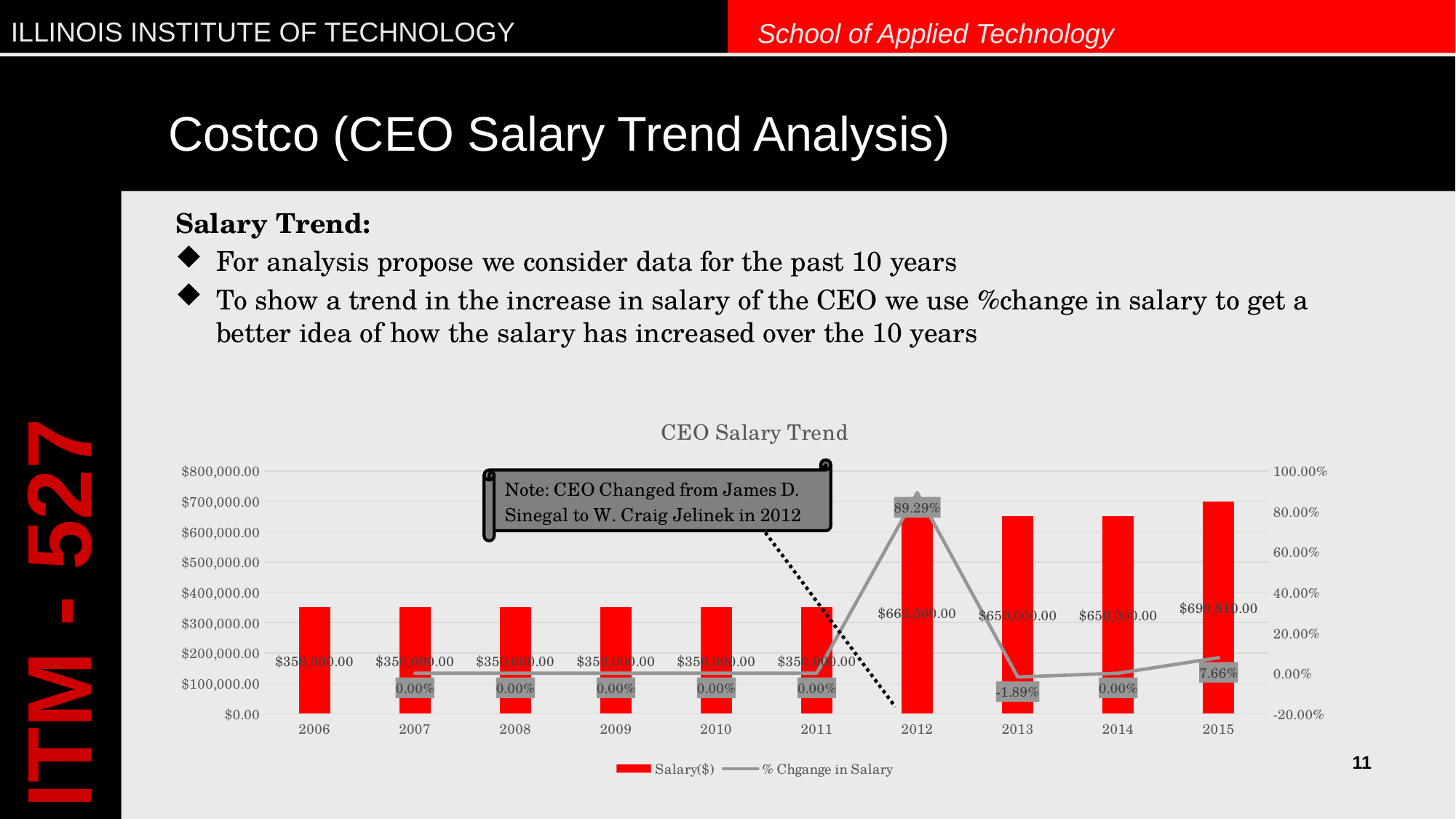

# Costco (CEO Salary Trend Analysis)
Salary Trend:
For analysis propose we consider data for the past 10 years
To show a trend in the increase in salary of the CEO we use %change in salary to get a better idea of how the salary has increased over the 10 years

### Chart: CEO Salary Trend

| Category | Salary($) | % Chgange in Salary |
|---|---|---|
| 2006 | 350000.0 | None |
| 2007 | 350000.0 | 0.0 |
| 2008 | 350000.0 | 0.0 |
| 2009 | 350000.0 | 0.0 |
| 2010 | 350000.0 | 0.0 |
| 2011 | 350000.0 | 0.0 |
| 2012 | 662500.0 | 0.8928571428571429 |
| 2013 | 650000.0 | -0.018867924528301886 |
| 2014 | 650000.0 | 0.0 |
| 2015 | 699810.0 | 0.07663076923076922 |
11